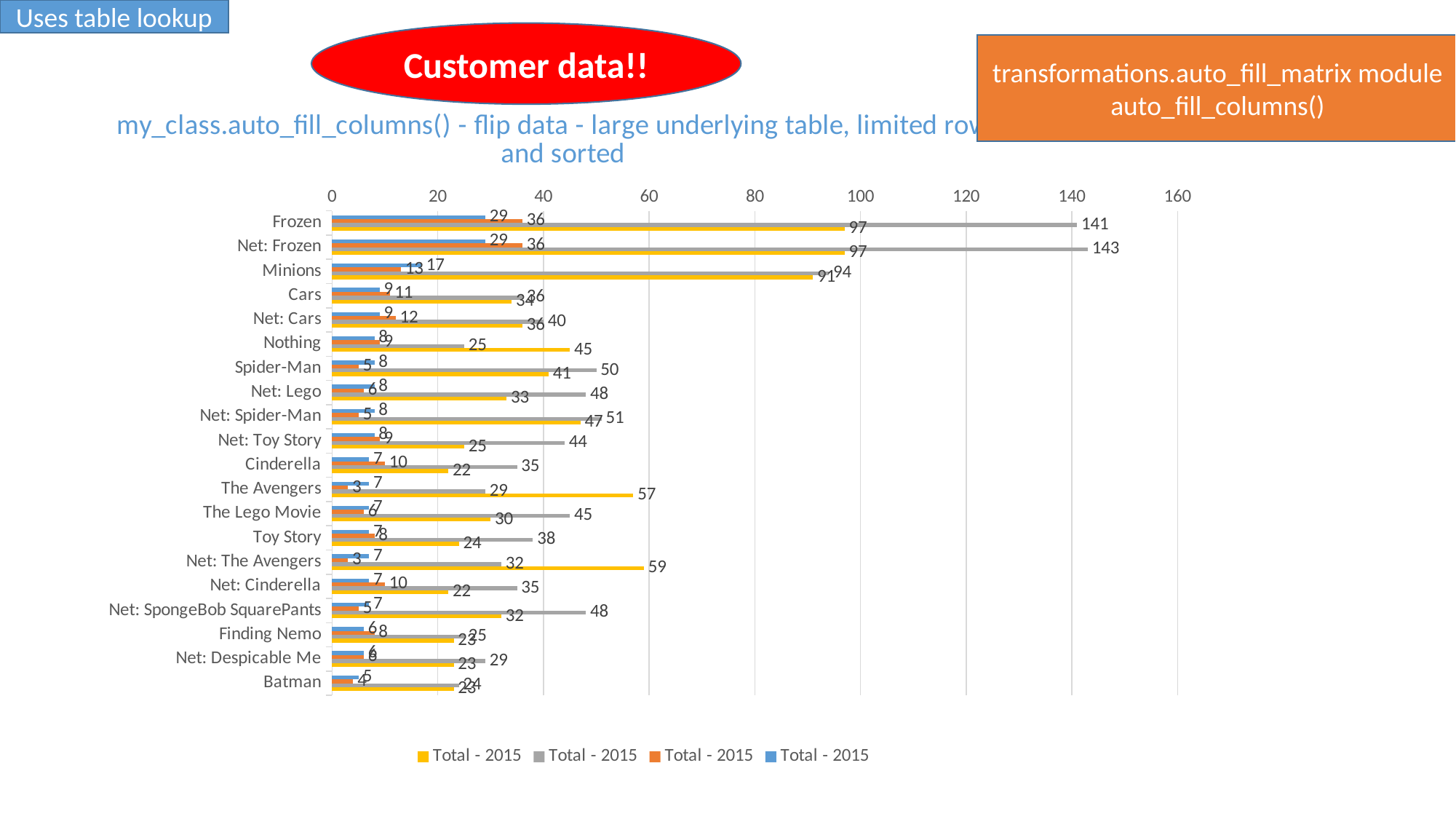

Uses table lookup
Customer data!!
transformations.auto_fill_matrix module
auto_fill_columns()

### Chart: my_class.auto_fill_columns() - flip data - large underlying table, limited rows, and sorted

| Category | Total - 2015 | Total - 2015 | Total - 2015 | Total - 2015 |
|---|---|---|---|---|
| Frozen | 29.0 | 36.0 | 141.0 | 97.0 |
| Net: Frozen | 29.0 | 36.0 | 143.0 | 97.0 |
| Minions | 17.0 | 13.0 | 94.0 | 91.0 |
| Cars | 9.0 | 11.0 | 36.0 | 34.0 |
| Net: Cars | 9.0 | 12.0 | 40.0 | 36.0 |
| Nothing | 8.0 | 9.0 | 25.0 | 45.0 |
| Spider-Man | 8.0 | 5.0 | 50.0 | 41.0 |
| Net: Lego | 8.0 | 6.0 | 48.0 | 33.0 |
| Net: Spider-Man | 8.0 | 5.0 | 51.0 | 47.0 |
| Net: Toy Story | 8.0 | 9.0 | 44.0 | 25.0 |
| Cinderella | 7.0 | 10.0 | 35.0 | 22.0 |
| The Avengers | 7.0 | 3.0 | 29.0 | 57.0 |
| The Lego Movie | 7.0 | 6.0 | 45.0 | 30.0 |
| Toy Story | 7.0 | 8.0 | 38.0 | 24.0 |
| Net: The Avengers | 7.0 | 3.0 | 32.0 | 59.0 |
| Net: Cinderella | 7.0 | 10.0 | 35.0 | 22.0 |
| Net: SpongeBob SquarePants | 7.0 | 5.0 | 48.0 | 32.0 |
| Finding Nemo | 6.0 | 8.0 | 25.0 | 23.0 |
| Net: Despicable Me | 6.0 | 6.0 | 29.0 | 23.0 |
| Batman | 5.0 | 4.0 | 24.0 | 23.0 |